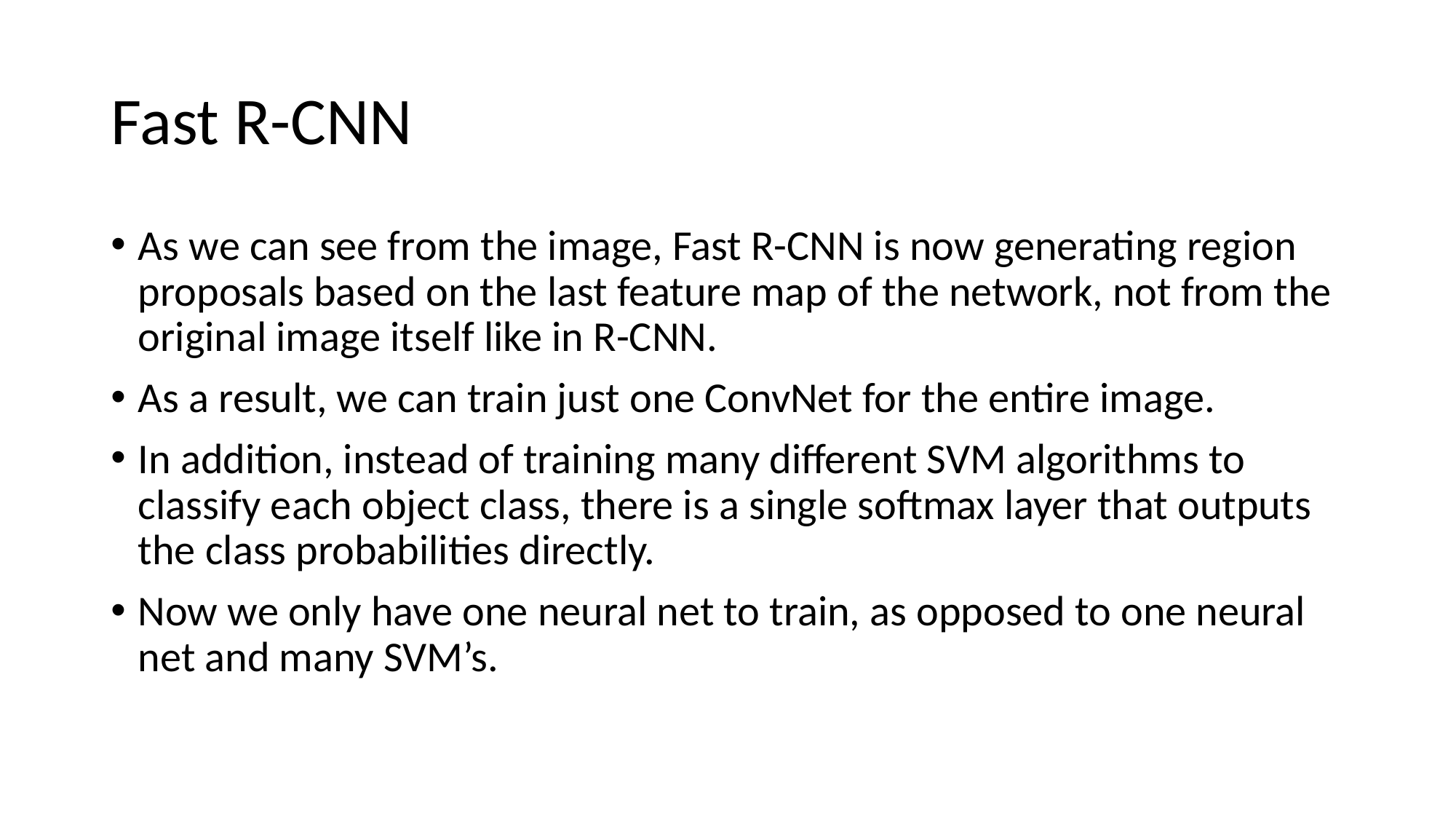

# Fast R-CNN
﻿As we can see from the image, Fast R-CNN is now generating region proposals based on the last feature map of the network, not from the original image itself like in R-CNN.
As a result, we can train just one ConvNet for the entire image.
﻿In addition, instead of training many different SVM algorithms to classify each object class, there is a single softmax layer that outputs the class probabilities directly.
Now we only have one neural net to train, as opposed to one neural net and many SVM’s.